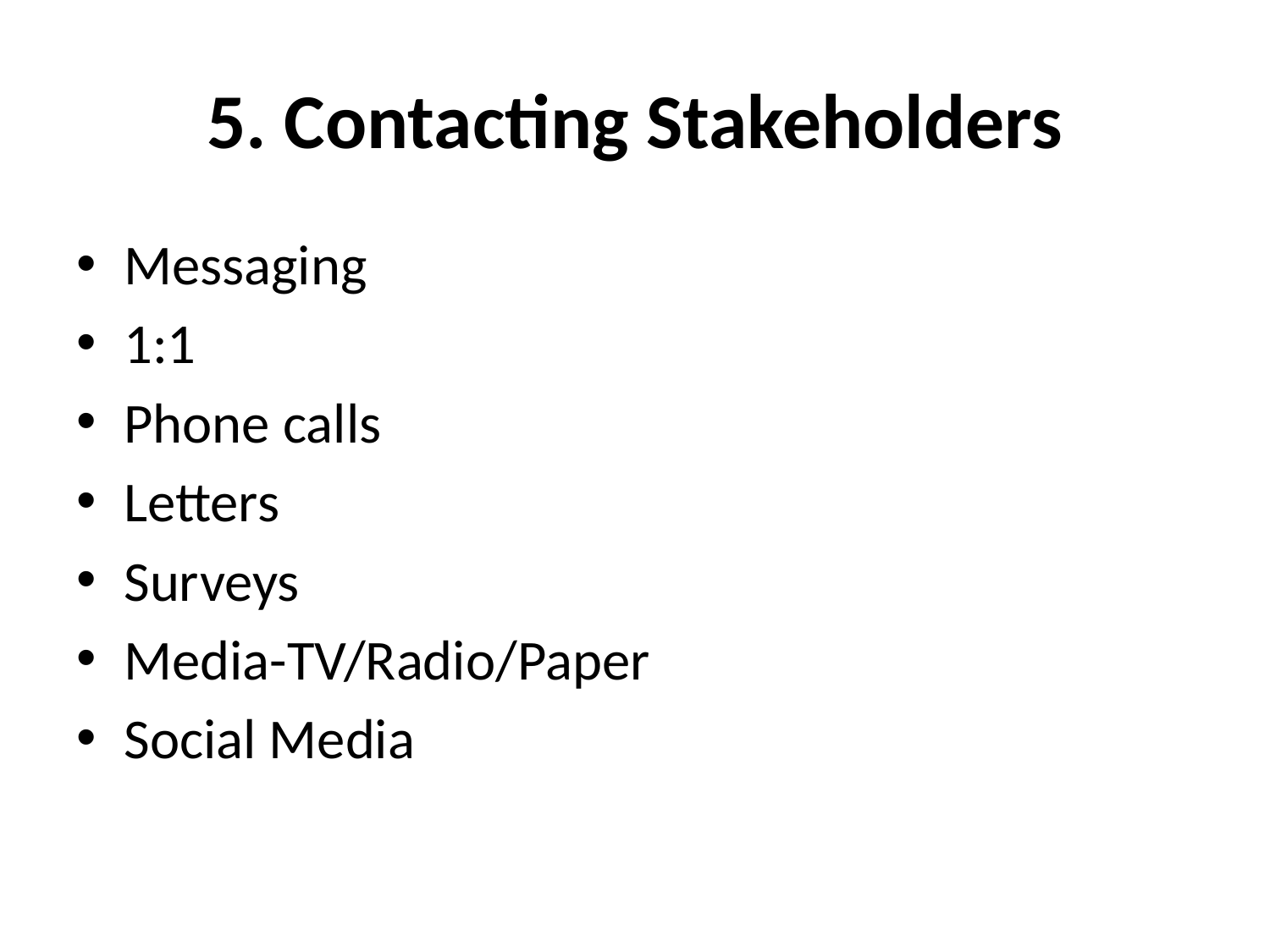

# 5. Contacting Stakeholders
Messaging
1:1
Phone calls
Letters
Surveys
Media-TV/Radio/Paper
Social Media